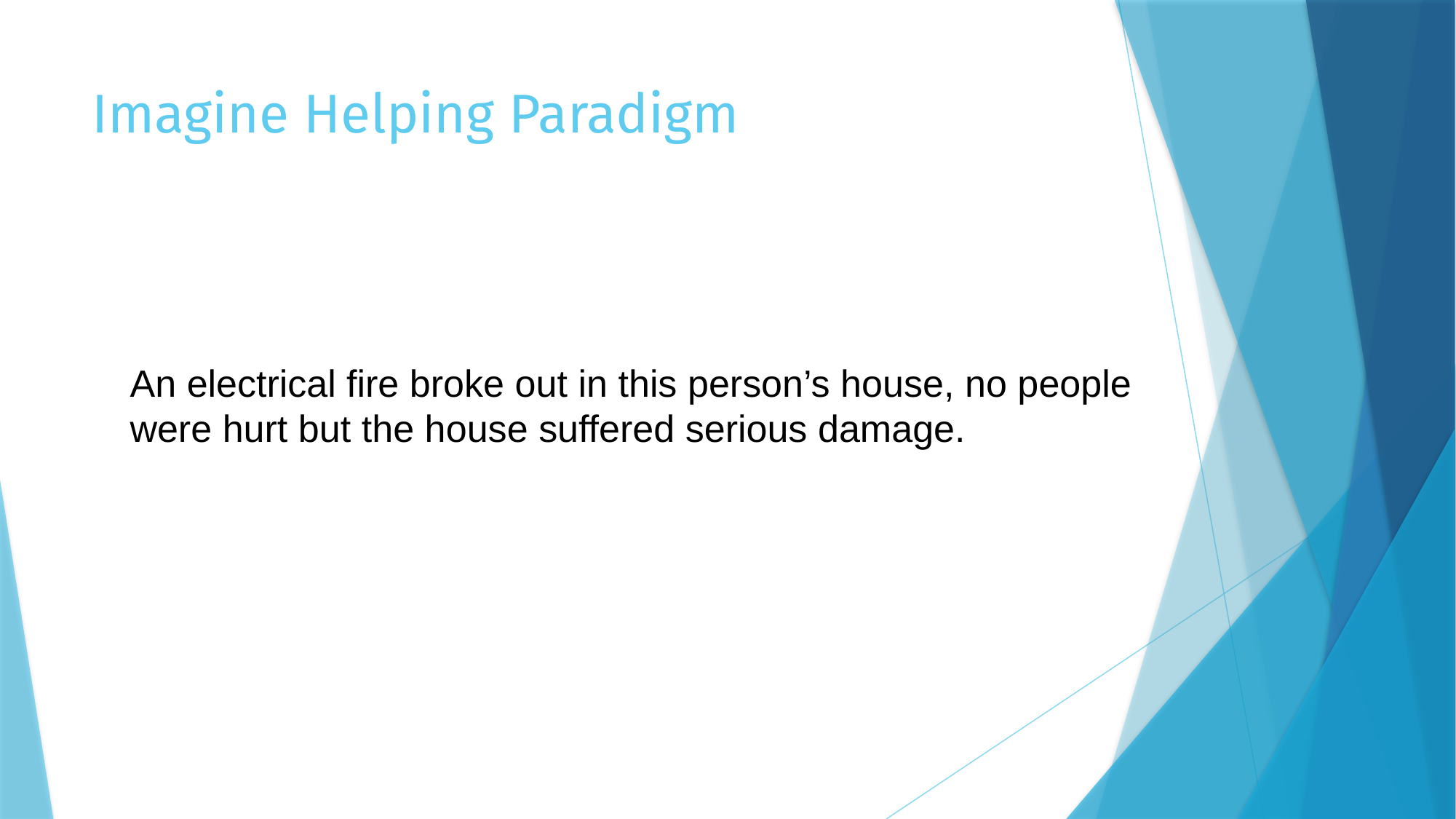

# Imagine Helping Paradigm
An electrical fire broke out in this person’s house, no people were hurt but the house suffered serious damage.